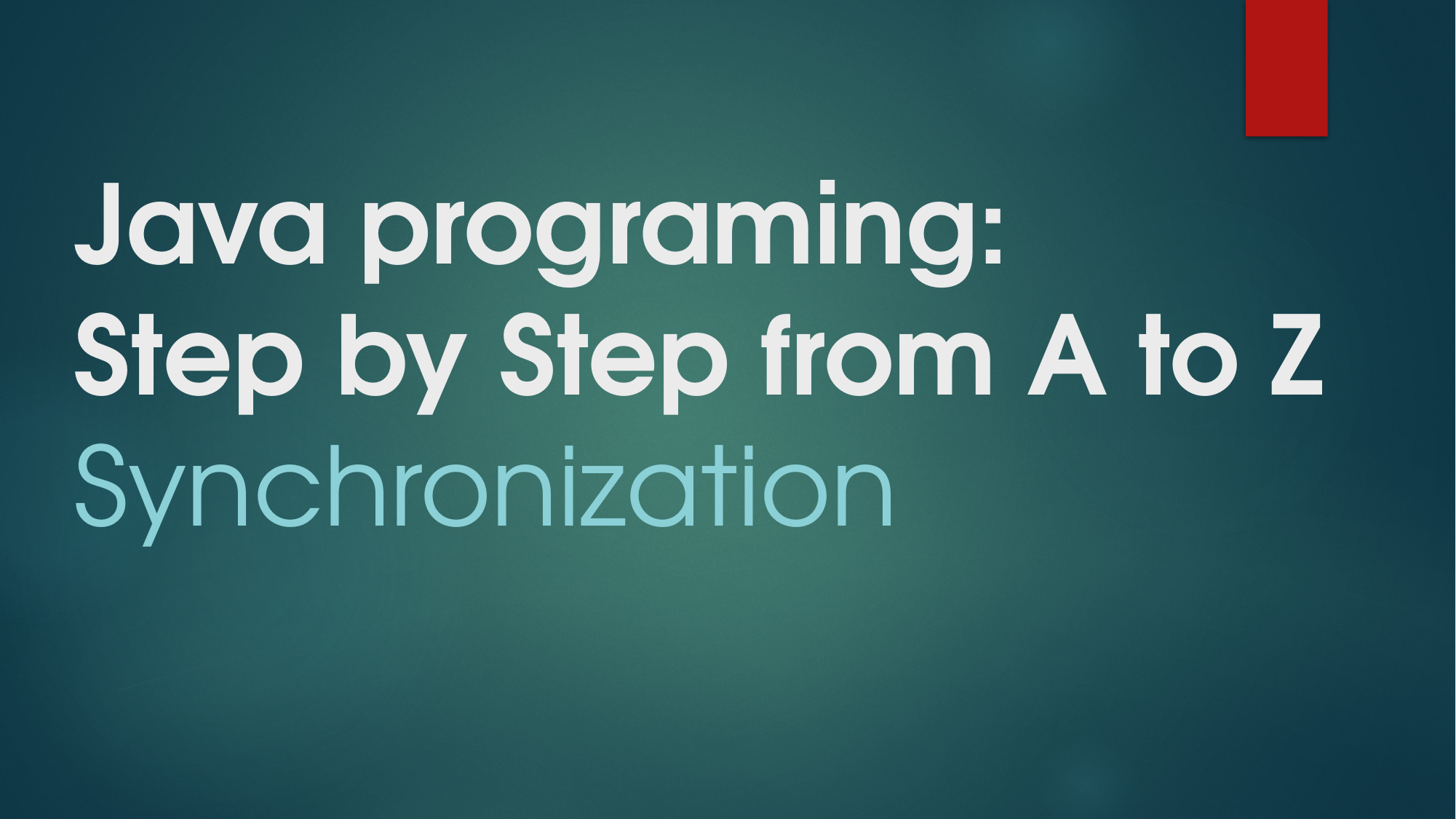

# Java programing: Step by Step from A to Z Synchronization